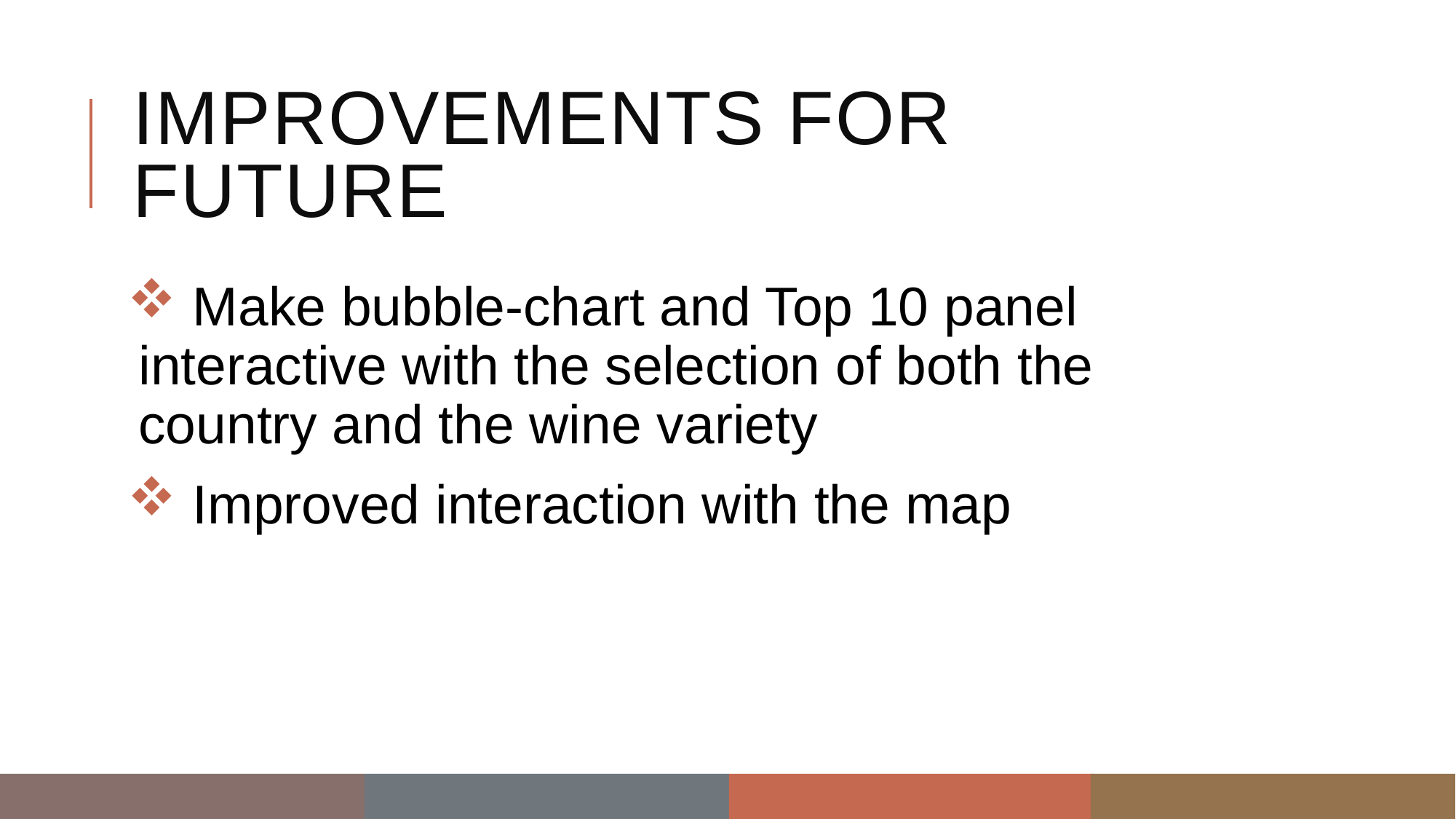

# IMPROVEMENTS for future
 Make bubble-chart and Top 10 panel interactive with the selection of both the country and the wine variety
 Improved interaction with the map